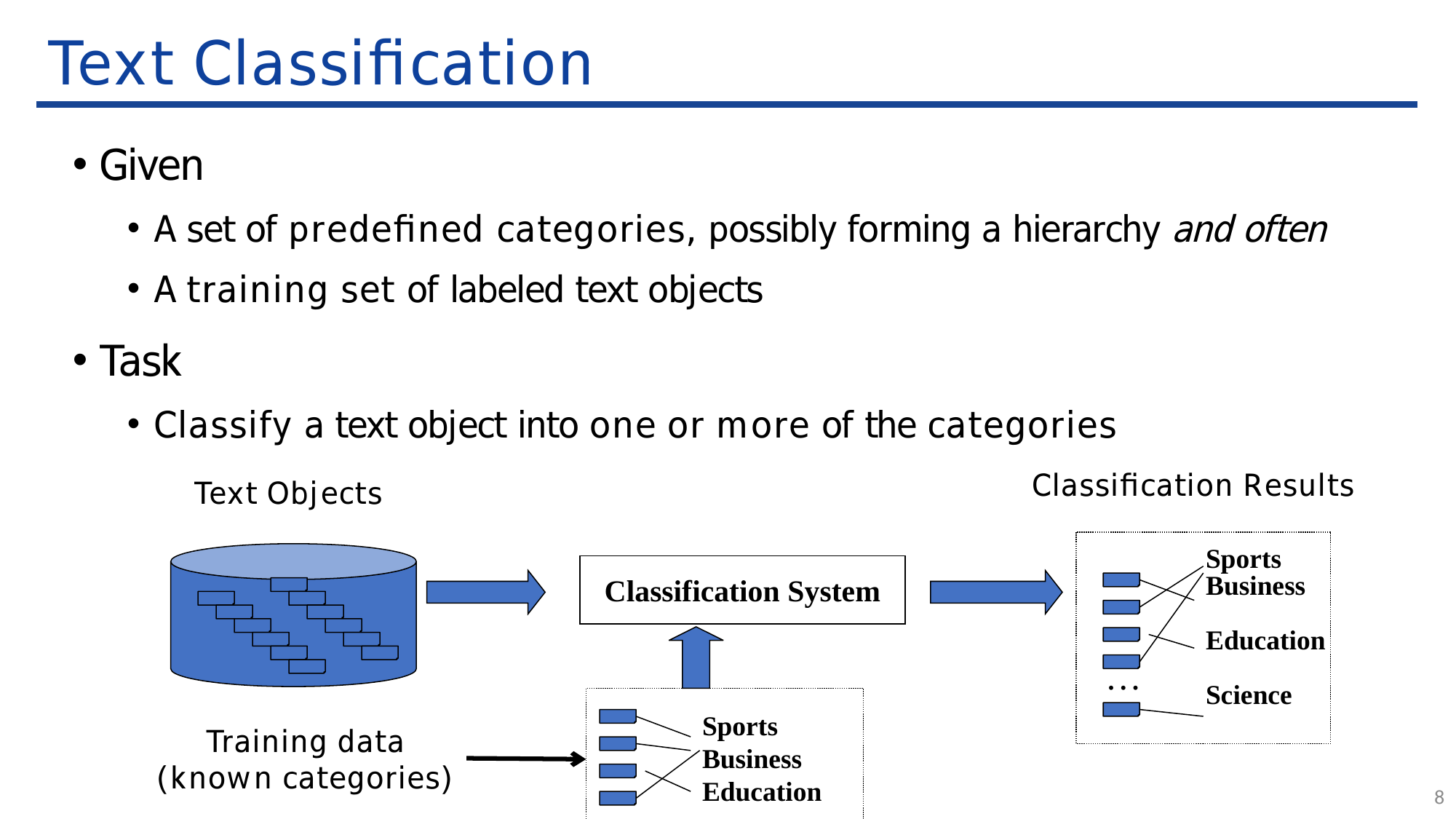

# Text Classification
Given
A set of predefined categories, possibly forming a hierarchy and often
A training set of labeled text objects
Task
Classify a text object into one or more of the categories

Classification Results
Text Objects

Sports
Business

Education

Science

Classification System

…

Sports
Business
Education

Training data
(known categories)

8